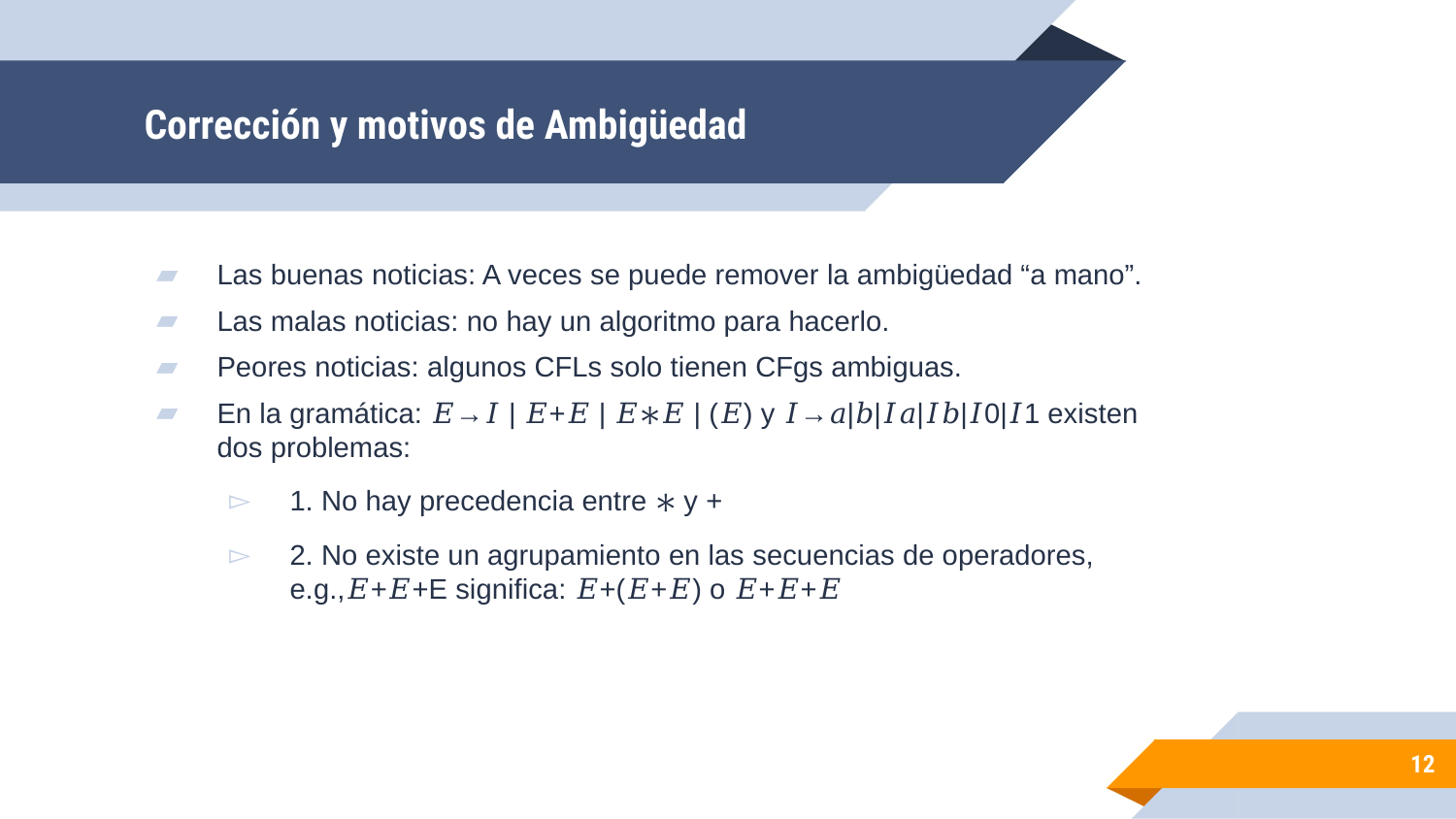

# Corrección y motivos de Ambigüedad
Las buenas noticias: A veces se puede remover la ambigüedad “a mano”.
Las malas noticias: no hay un algoritmo para hacerlo.
Peores noticias: algunos CFLs solo tienen CFgs ambiguas.
En la gramática: 𝐸→𝐼 | 𝐸+𝐸 | 𝐸∗𝐸 | (𝐸) y 𝐼→𝑎|𝑏|𝐼𝑎|𝐼𝑏|𝐼0|𝐼1 existen dos problemas:
1. No hay precedencia entre ∗ y +
2. No existe un agrupamiento en las secuencias de operadores, e.g.,𝐸+𝐸+E significa: 𝐸+(𝐸+𝐸) o 𝐸+𝐸+𝐸
12